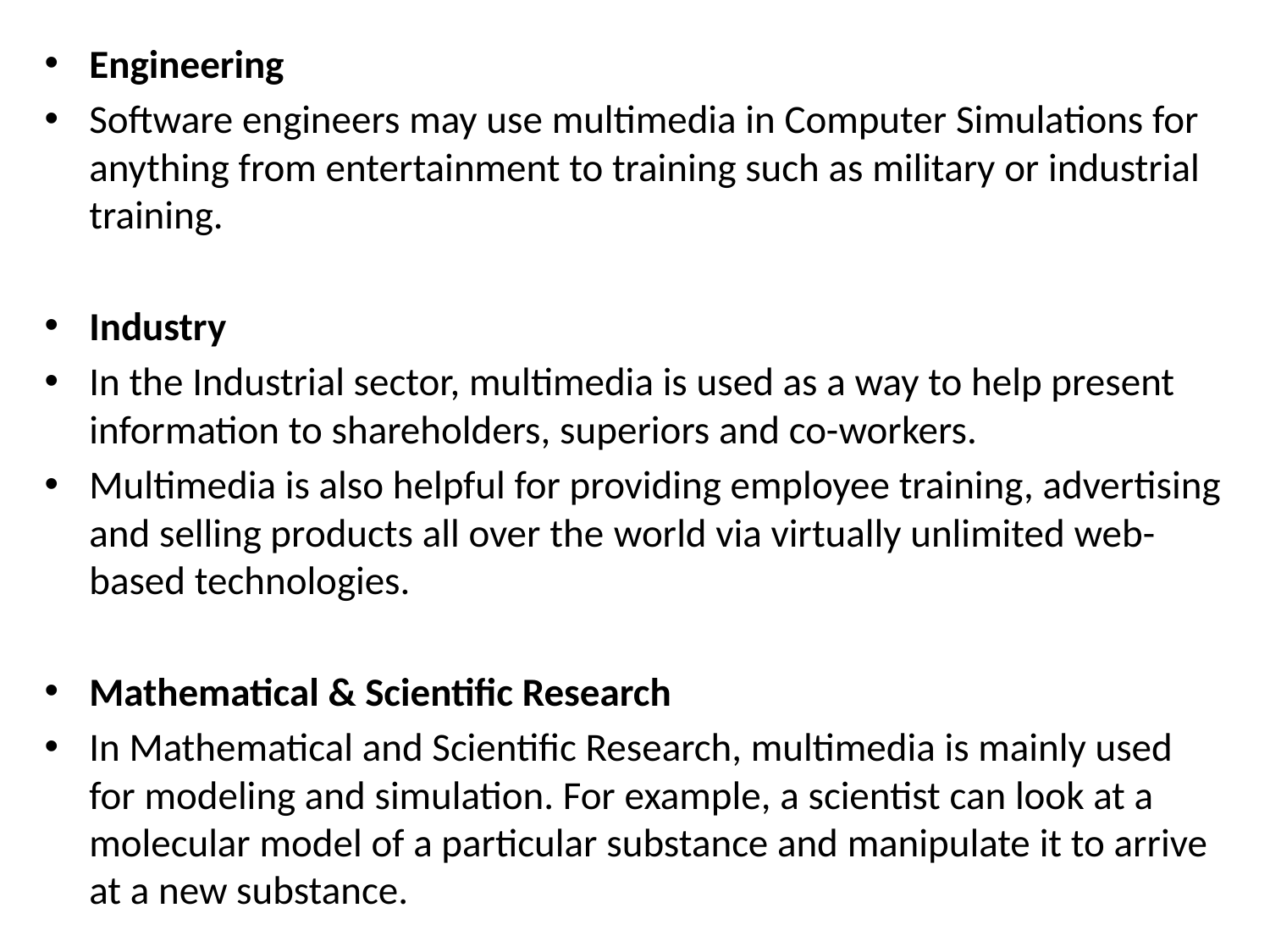

Engineering
Software engineers may use multimedia in Computer Simulations for anything from entertainment to training such as military or industrial training.

Industry
In the Industrial sector, multimedia is used as a way to help present information to shareholders, superiors and co-workers.
Multimedia is also helpful for providing employee training, advertising and selling products all over the world via virtually unlimited web-based technologies.

Mathematical & Scientific Research
In Mathematical and Scientific Research, multimedia is mainly used for modeling and simulation. For example, a scientist can look at a molecular model of a particular substance and manipulate it to arrive at a new substance.